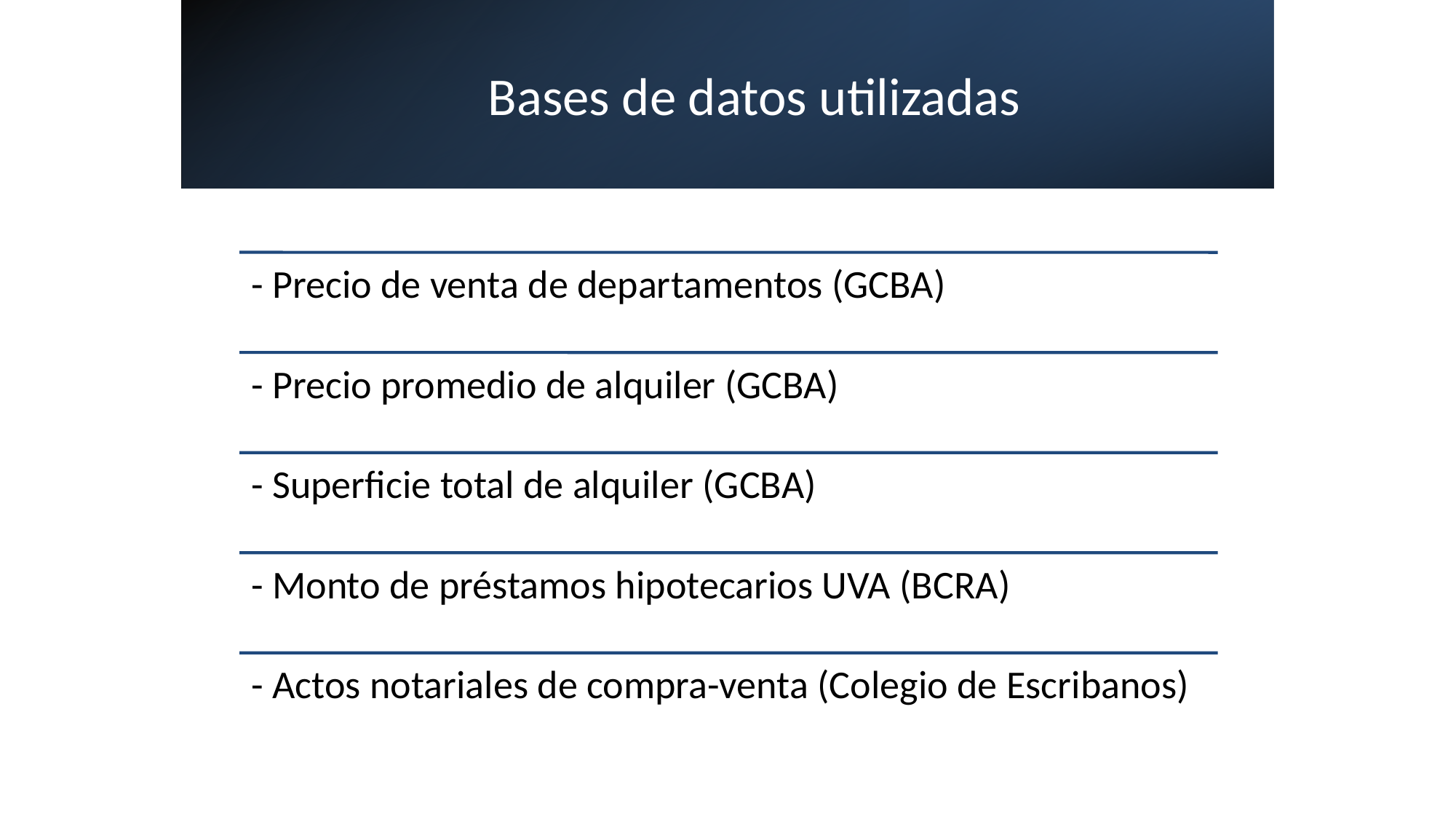

# Bases de datos utilizadas
- Precio de venta de departamentos (GCBA)
- Precio promedio de alquiler (GCBA)
- Superficie total de alquiler (GCBA)
- Monto de préstamos hipotecarios UVA (BCRA)
- Actos notariales de compra-venta (Colegio de Escribanos)